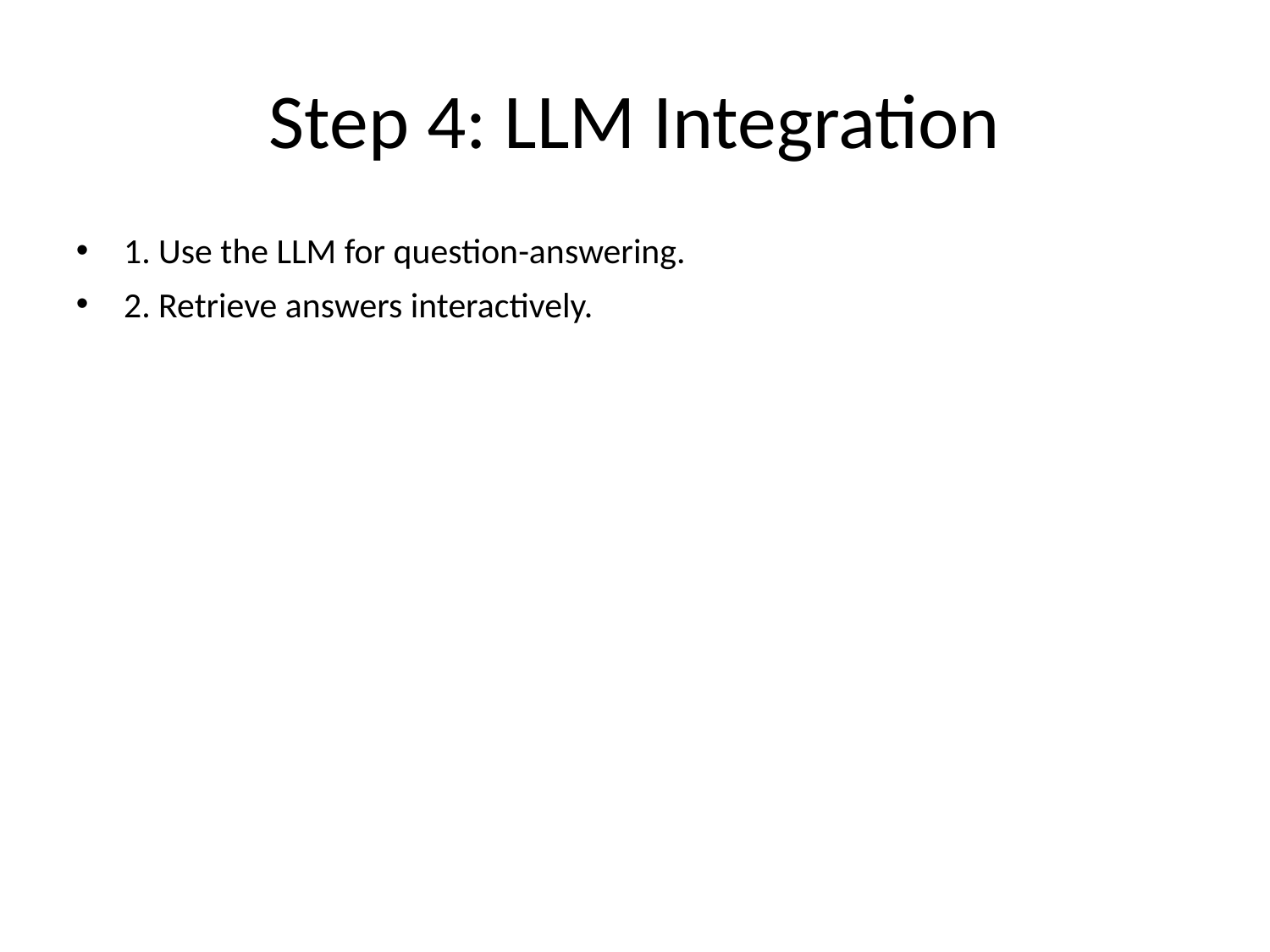

# Step 4: LLM Integration
1. Use the LLM for question-answering.
2. Retrieve answers interactively.